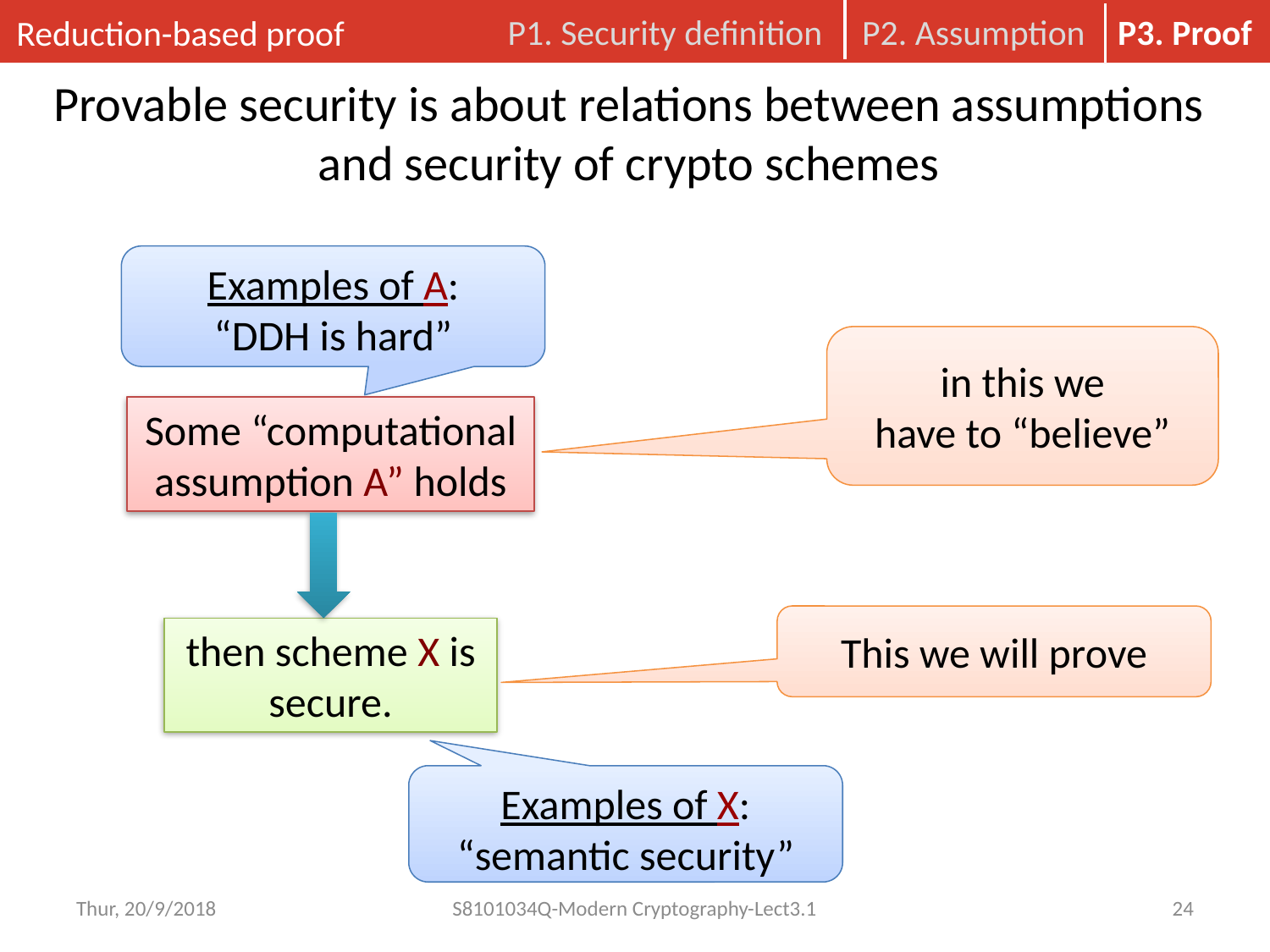

P2. Assumption
P3. Proof
P1. Security definition
Reduction-based proof
Provable security is about relations between assumptions and security of crypto schemes
Examples of A:
“DDH is hard”
in this we
have to “believe”
Some “computational
assumption A” holds

This we will prove
then scheme X is secure.
Examples of X:
“semantic security”

Thur, 20/9/2018
S8101034Q-Modern Cryptography-Lect3.1
24